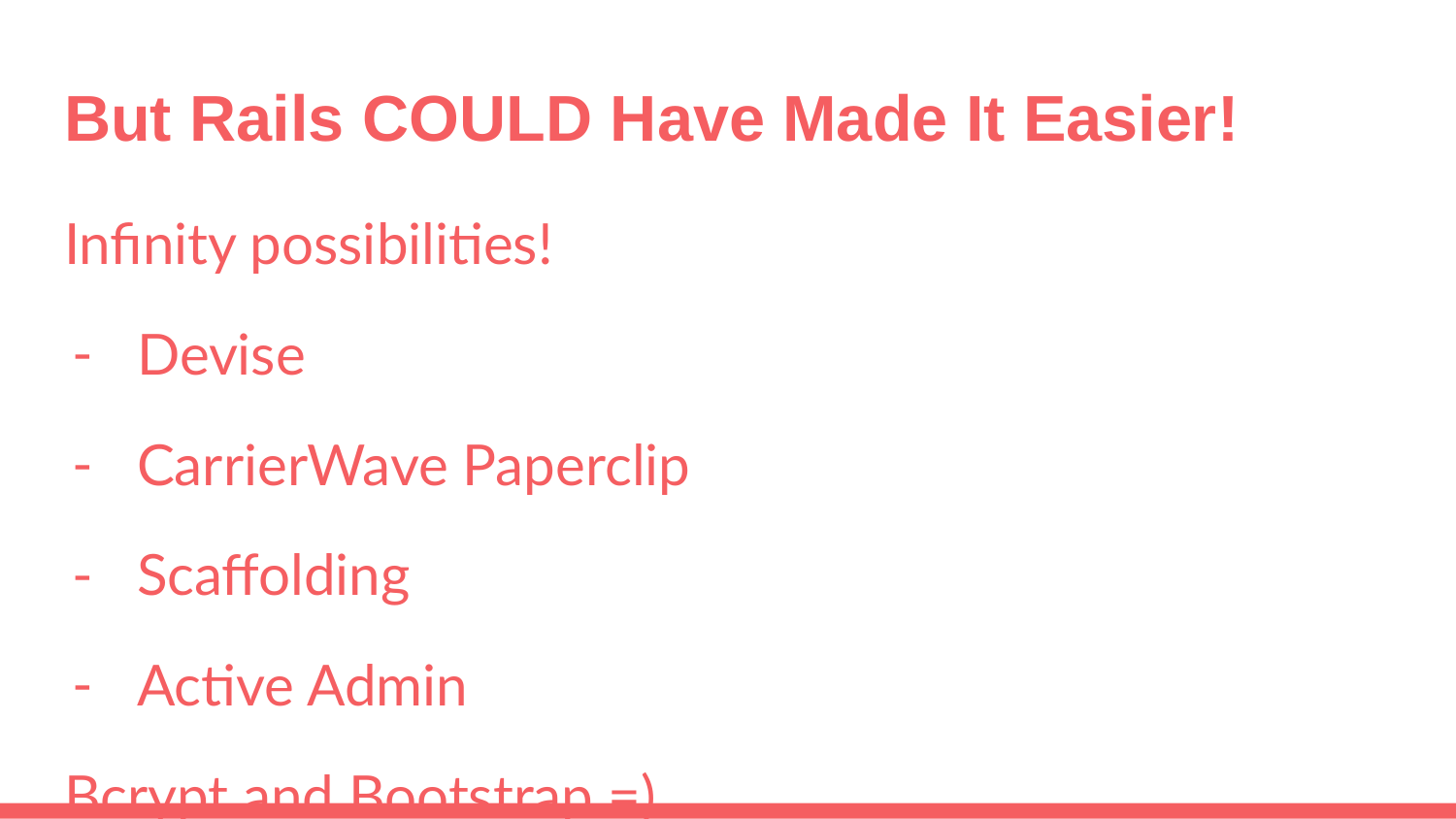

# But Rails COULD Have Made It Easier!
Infinity possibilities!
Devise
CarrierWave Paperclip
Scaffolding
Active Admin
Bcrypt and Bootstrap =)